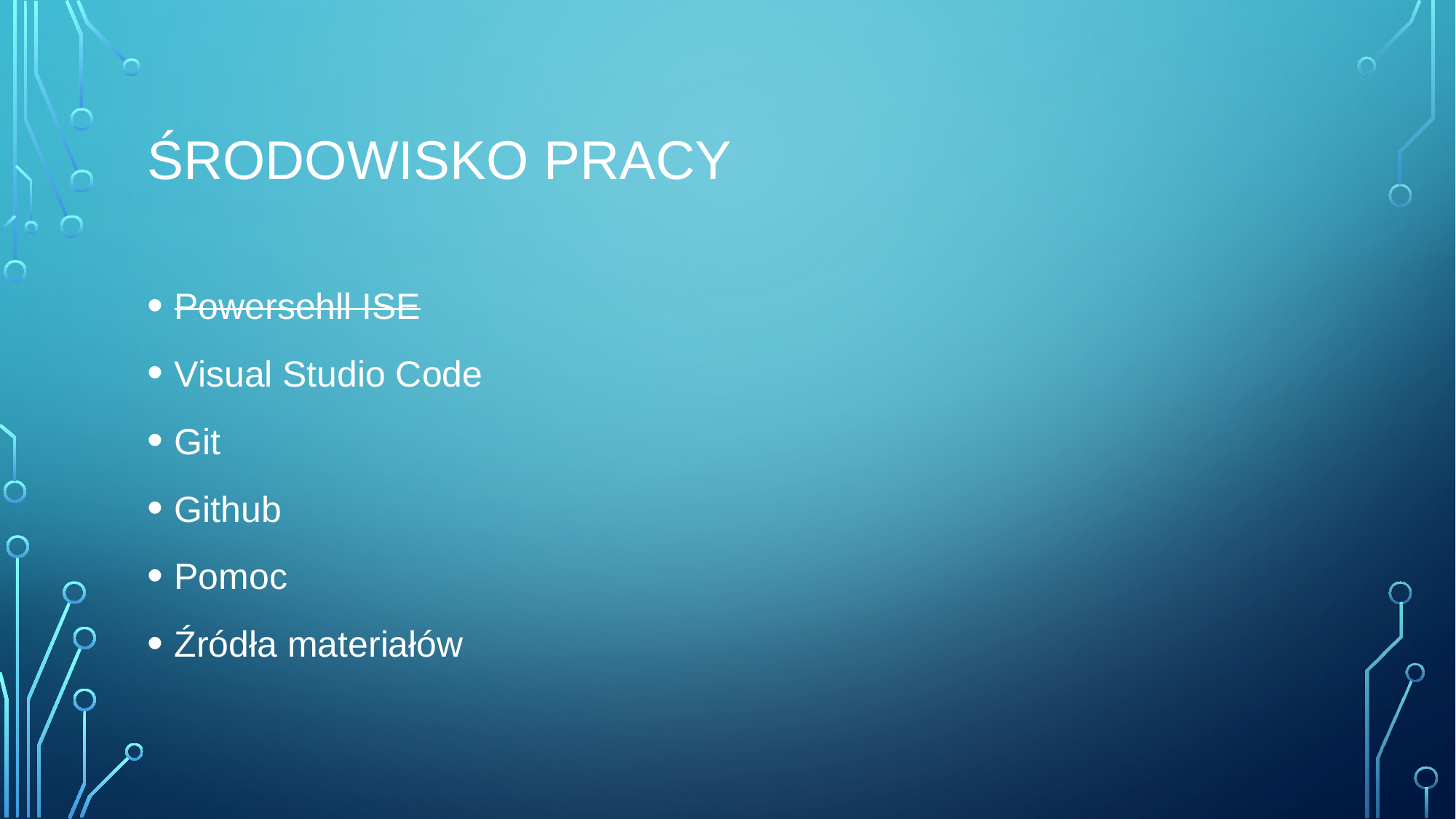

# Środowisko pracy
Powersehll ISE
Visual Studio Code
Git
Github
Pomoc
Źródła materiałów